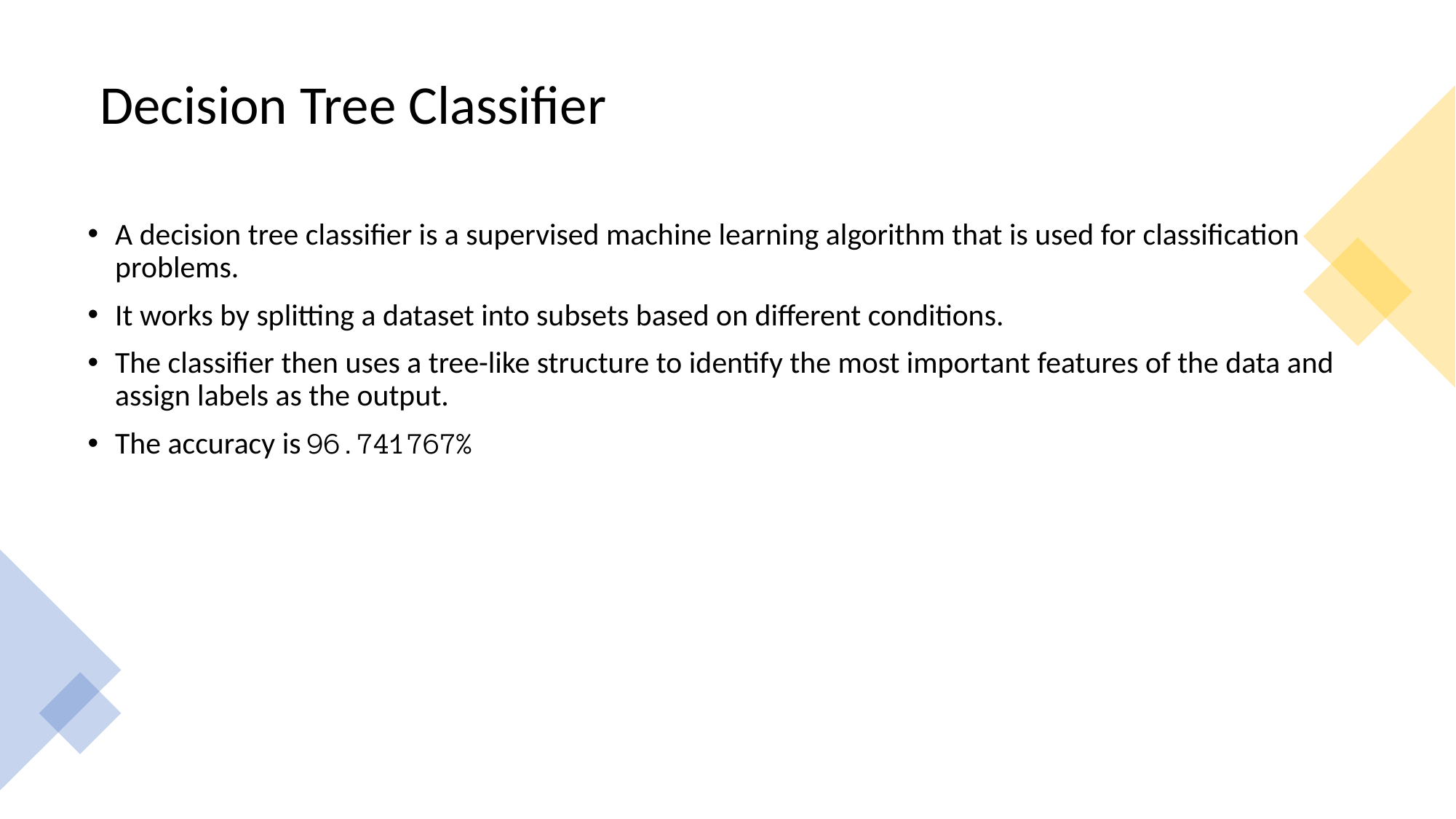

# Decision Tree Classifier

A decision tree classifier is a supervised machine learning algorithm that is used for classification problems.
It works by splitting a dataset into subsets based on different conditions.
The classifier then uses a tree-like structure to identify the most important features of the data and assign labels as the output.
The accuracy is 96.741767%